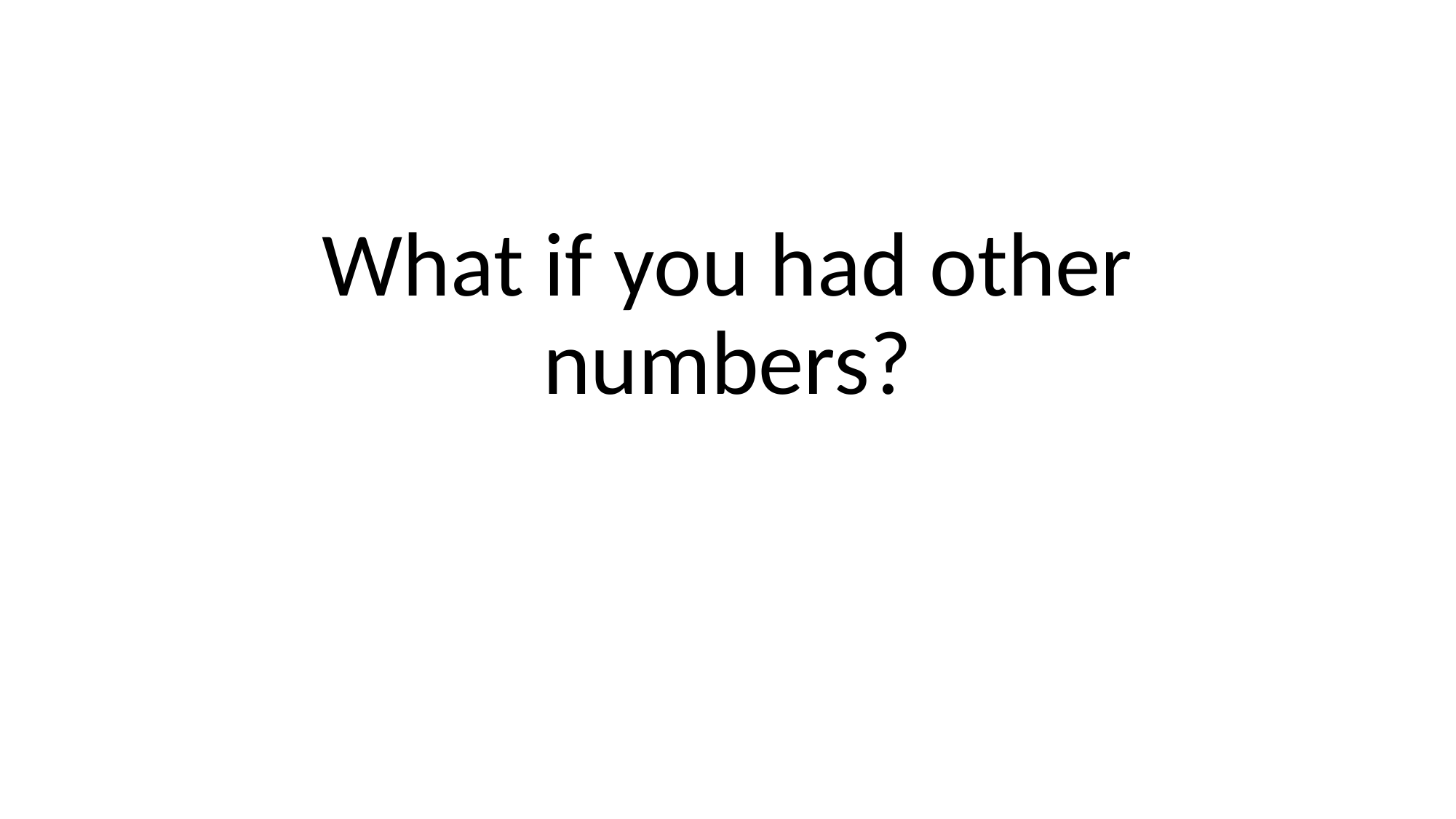

# What if you had other numbers?